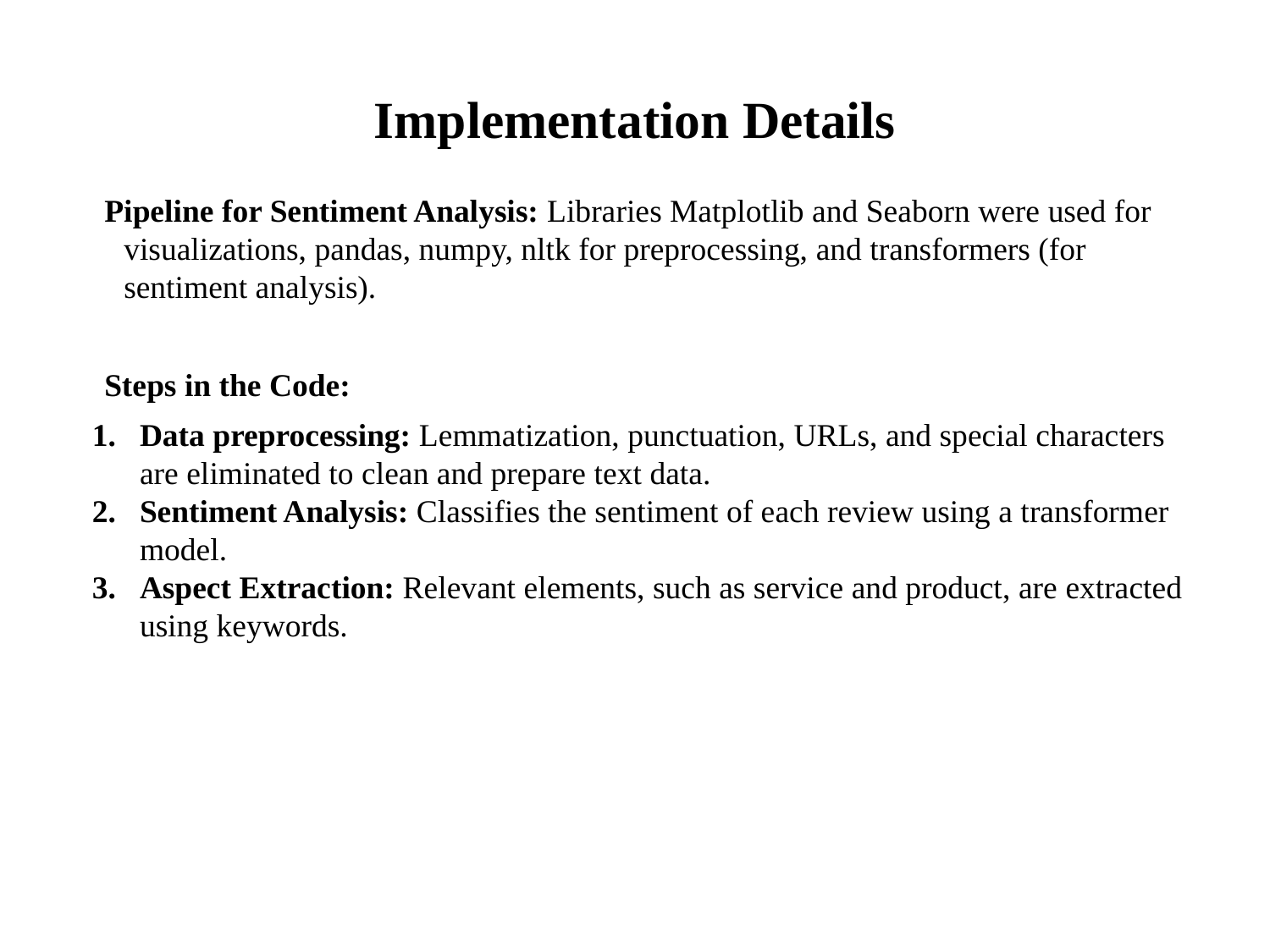

# Implementation Details
Pipeline for Sentiment Analysis: Libraries Matplotlib and Seaborn were used for visualizations, pandas, numpy, nltk for preprocessing, and transformers (for sentiment analysis).

Steps in the Code:
Data preprocessing: Lemmatization, punctuation, URLs, and special characters are eliminated to clean and prepare text data.
Sentiment Analysis: Classifies the sentiment of each review using a transformer model.
Aspect Extraction: Relevant elements, such as service and product, are extracted using keywords.